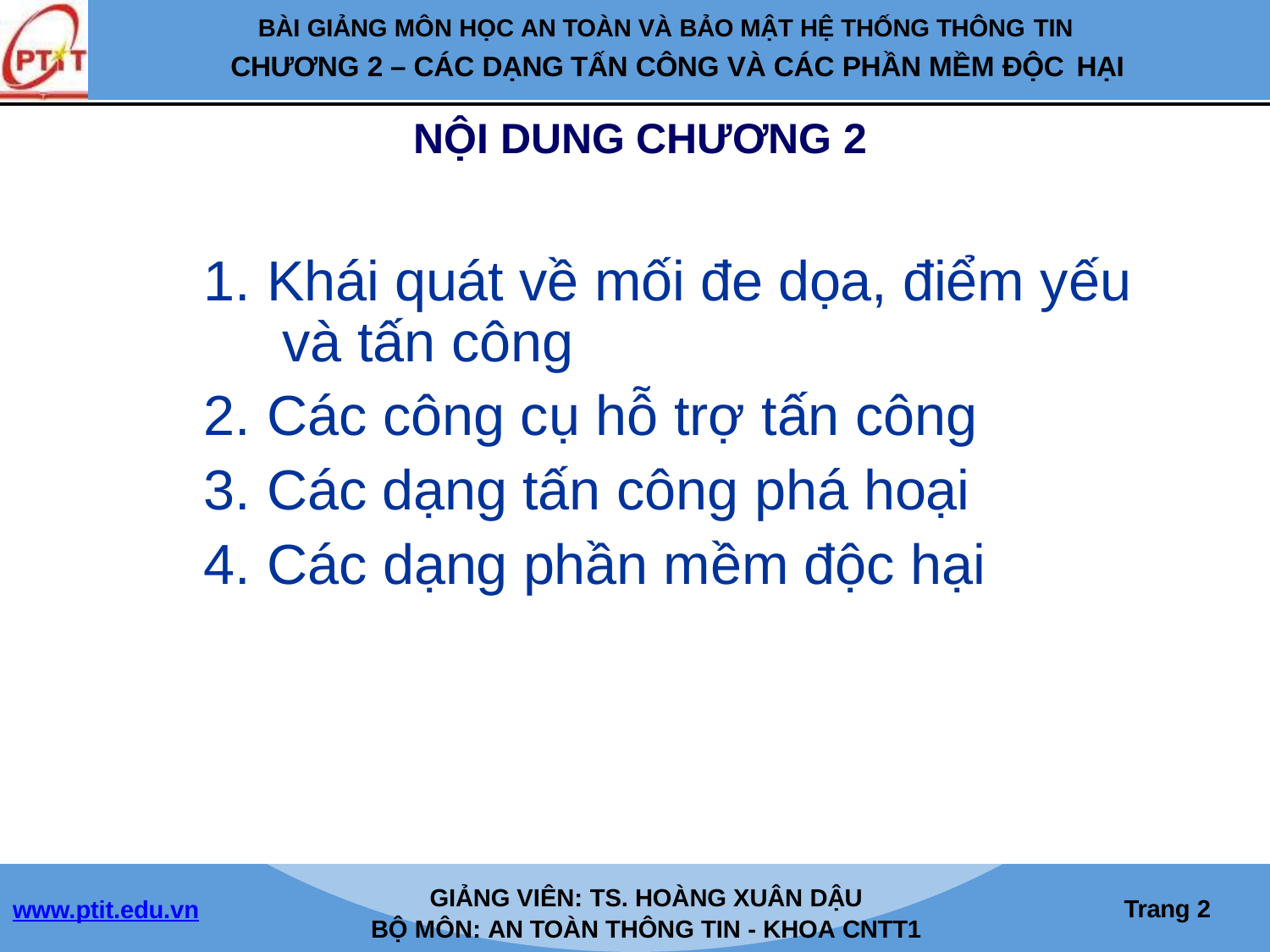

BÀI GIẢNG MÔN HỌC AN TOÀN VÀ BẢO MẬT HỆ THỐNG THÔNG TIN
CHƯƠNG 2 – CÁC DẠNG TẤN CÔNG VÀ CÁC PHẦN MỀM ĐỘC HẠI
NỘI DUNG CHƯƠNG 2

Khái quát về mối đe dọa, điểm yếu  và tấn công
Các công cụ hỗ trợ tấn công
Các dạng tấn công phá hoại
Các dạng phần mềm độc hại
GIẢNG VIÊN: TS. HOÀNG XUÂN DẬU
BỘ MÔN: AN TOÀN THÔNG TIN - KHOA CNTT1
Trang 2
www.ptit.edu.vn